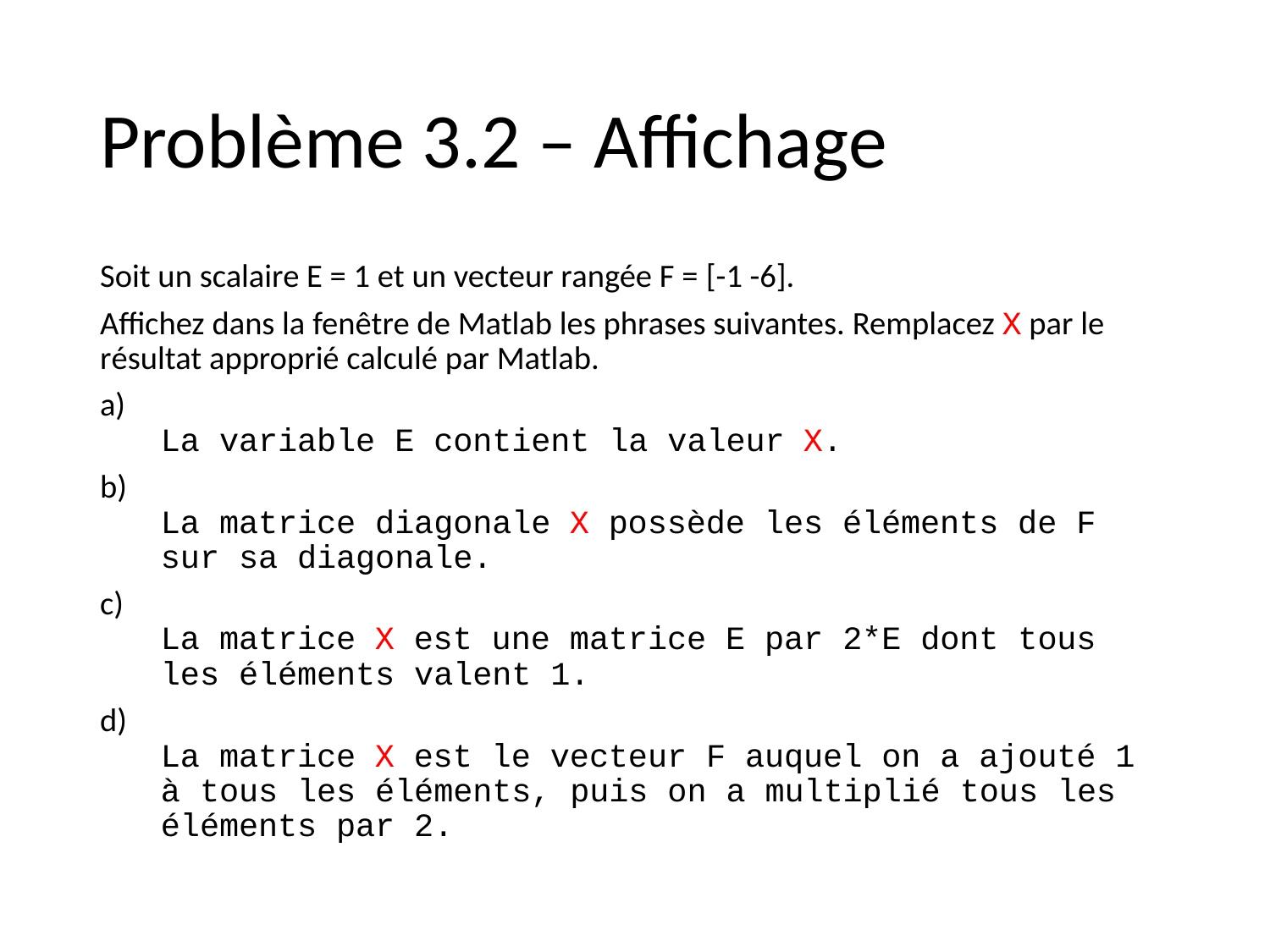

# Problème 3.2 – Affichage
Soit un scalaire E = 1 et un vecteur rangée F = [-1 -6].
Affichez dans la fenêtre de Matlab les phrases suivantes. Remplacez X par le résultat approprié calculé par Matlab.
La variable E contient la valeur X.
La matrice diagonale X possède les éléments de F sur sa diagonale.
La matrice X est une matrice E par 2*E dont tous les éléments valent 1.
La matrice X est le vecteur F auquel on a ajouté 1 à tous les éléments, puis on a multiplié tous les éléments par 2.